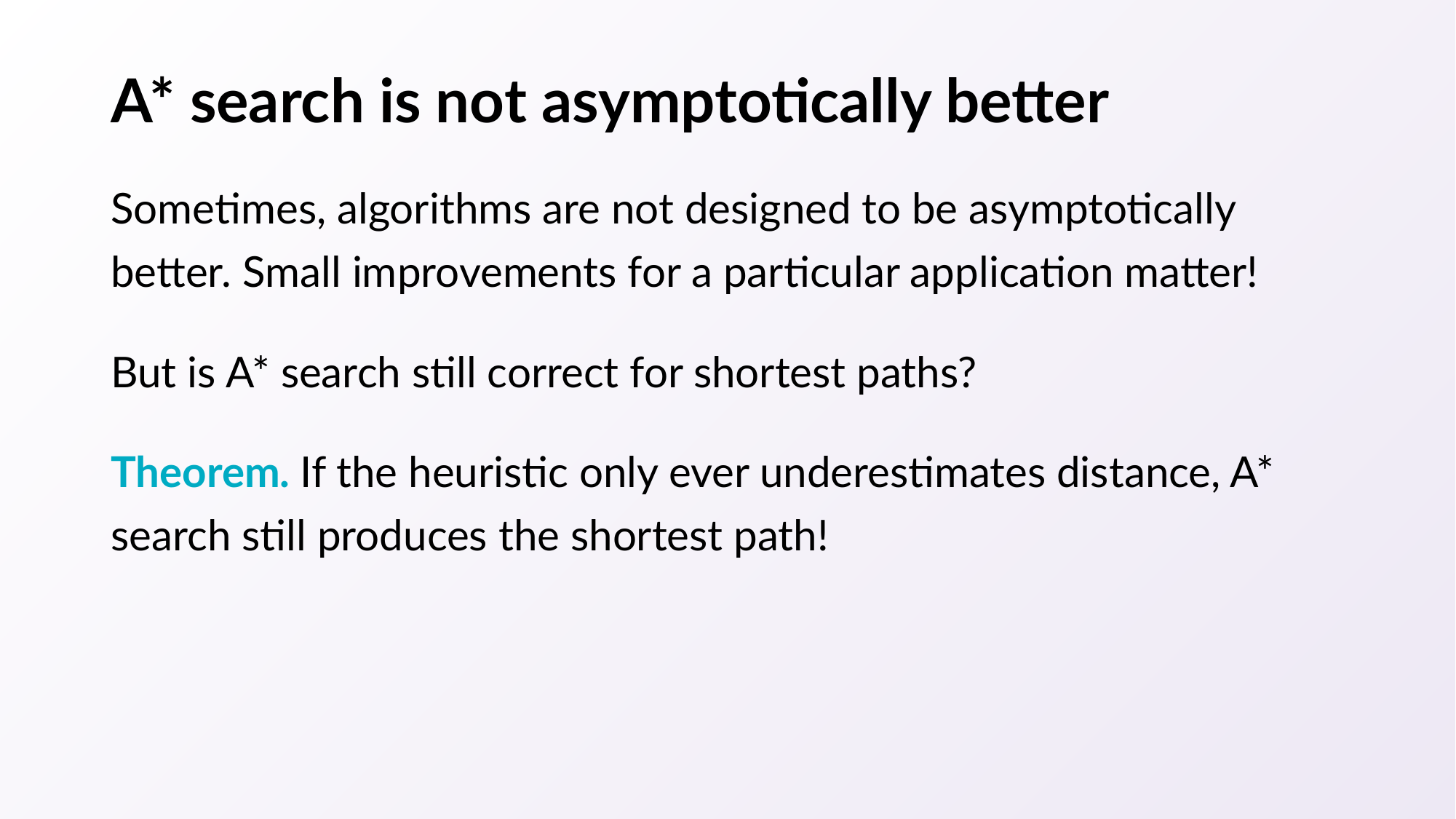

# A* search is not asymptotically better
Sometimes, algorithms are not designed to be asymptotically better. Small improvements for a particular application matter!
But is A* search still correct for shortest paths?
Theorem. If the heuristic only ever underestimates distance, A* search still produces the shortest path!